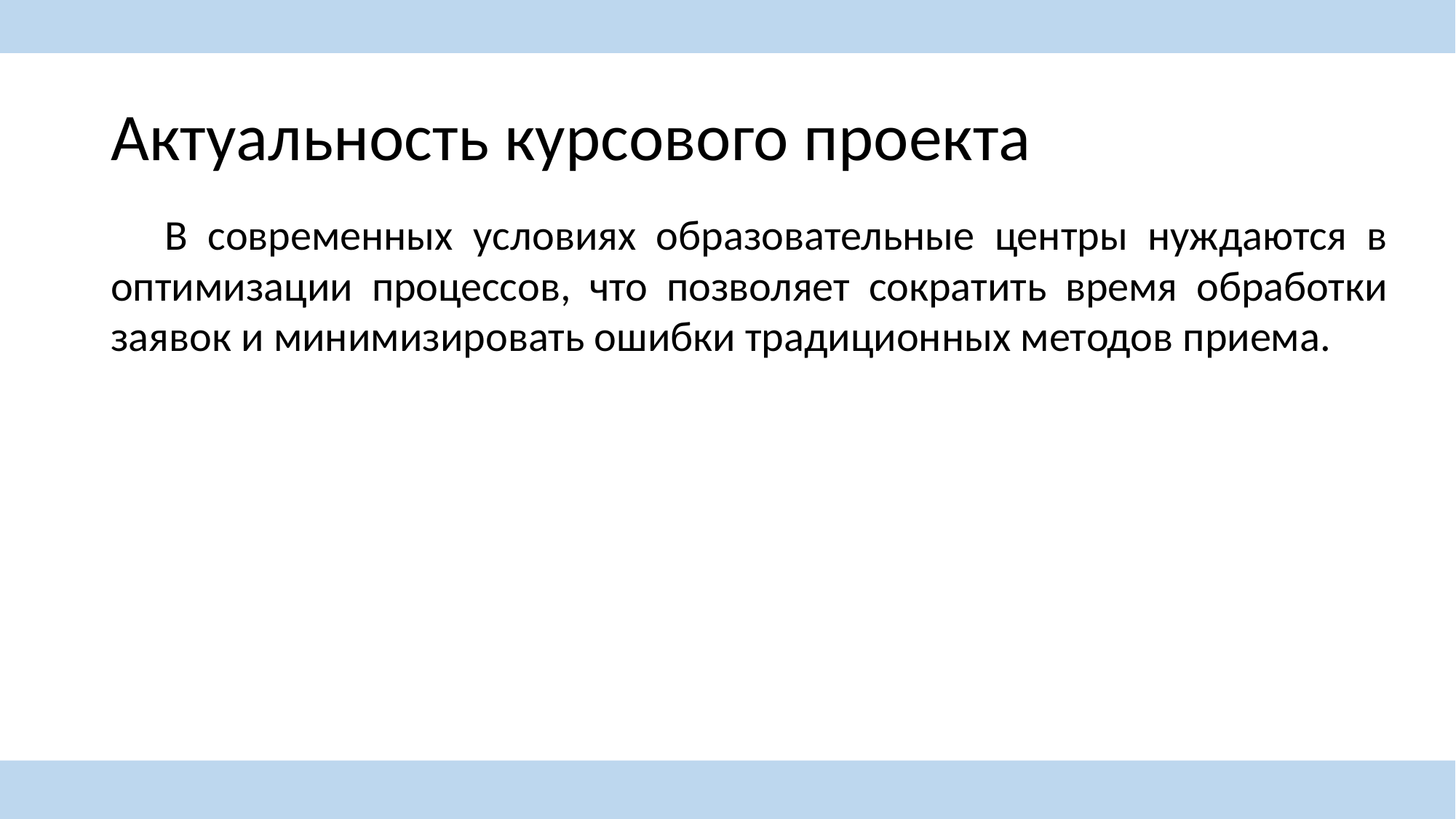

# Актуальность курсового проекта
В современных условиях образовательные центры нуждаются в оптимизации процессов, что позволяет сократить время обработки заявок и минимизировать ошибки традиционных методов приема.